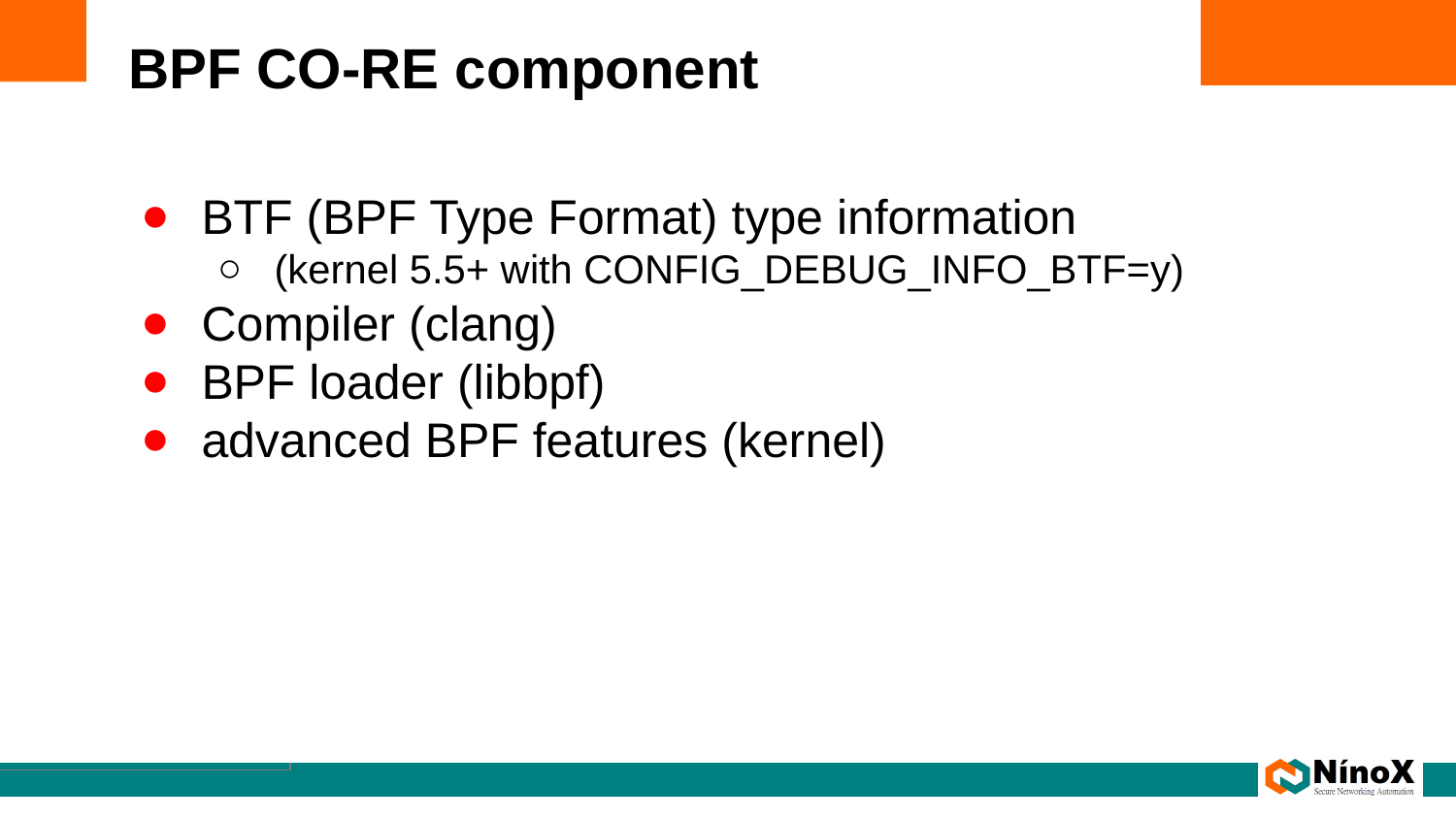

# BPF CO-RE component
BTF (BPF Type Format) type information
(kernel 5.5+ with CONFIG_DEBUG_INFO_BTF=y)
Compiler (clang)
BPF loader (libbpf)
advanced BPF features (kernel)